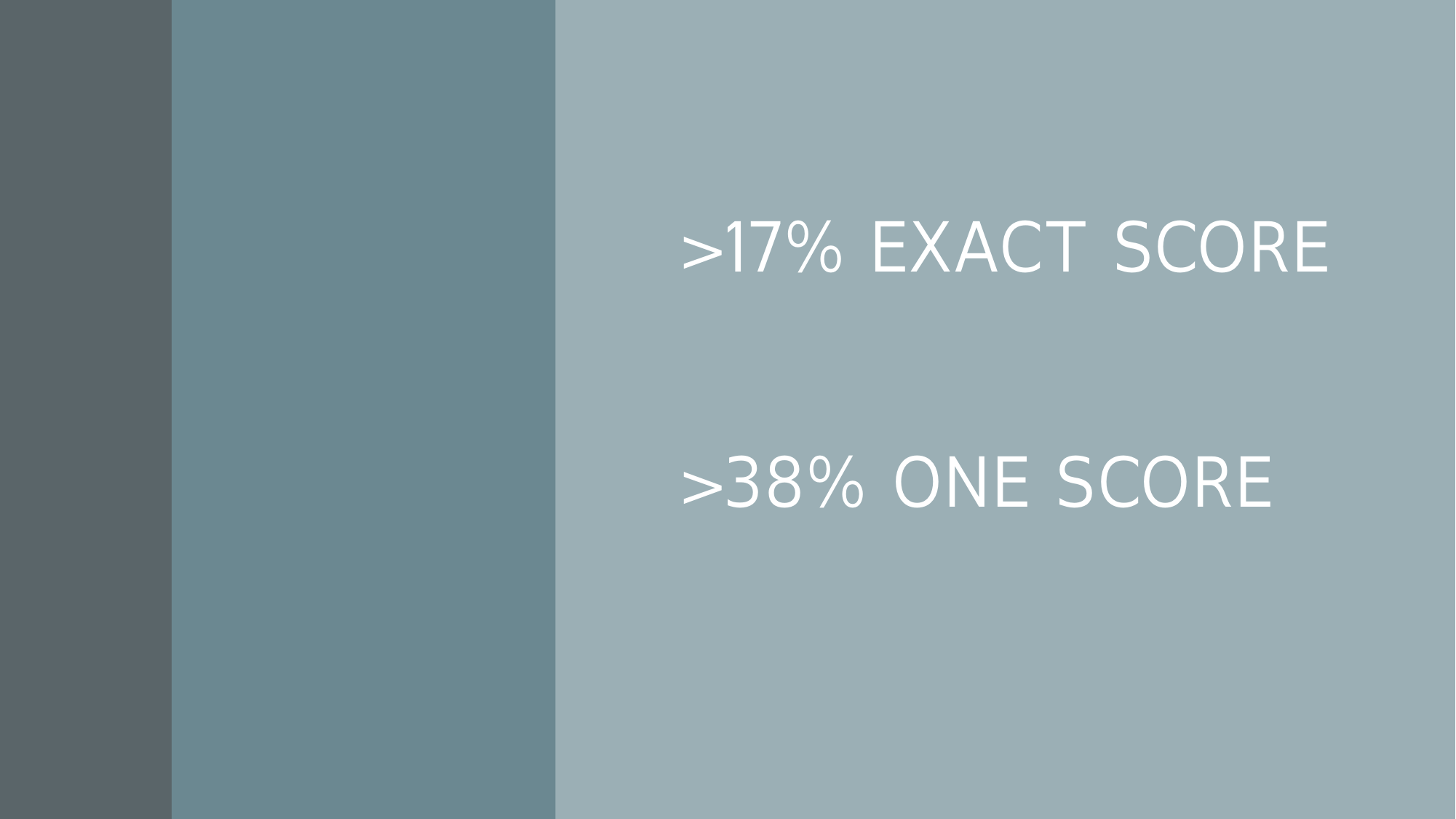

# >17% Exact score >38% One Score